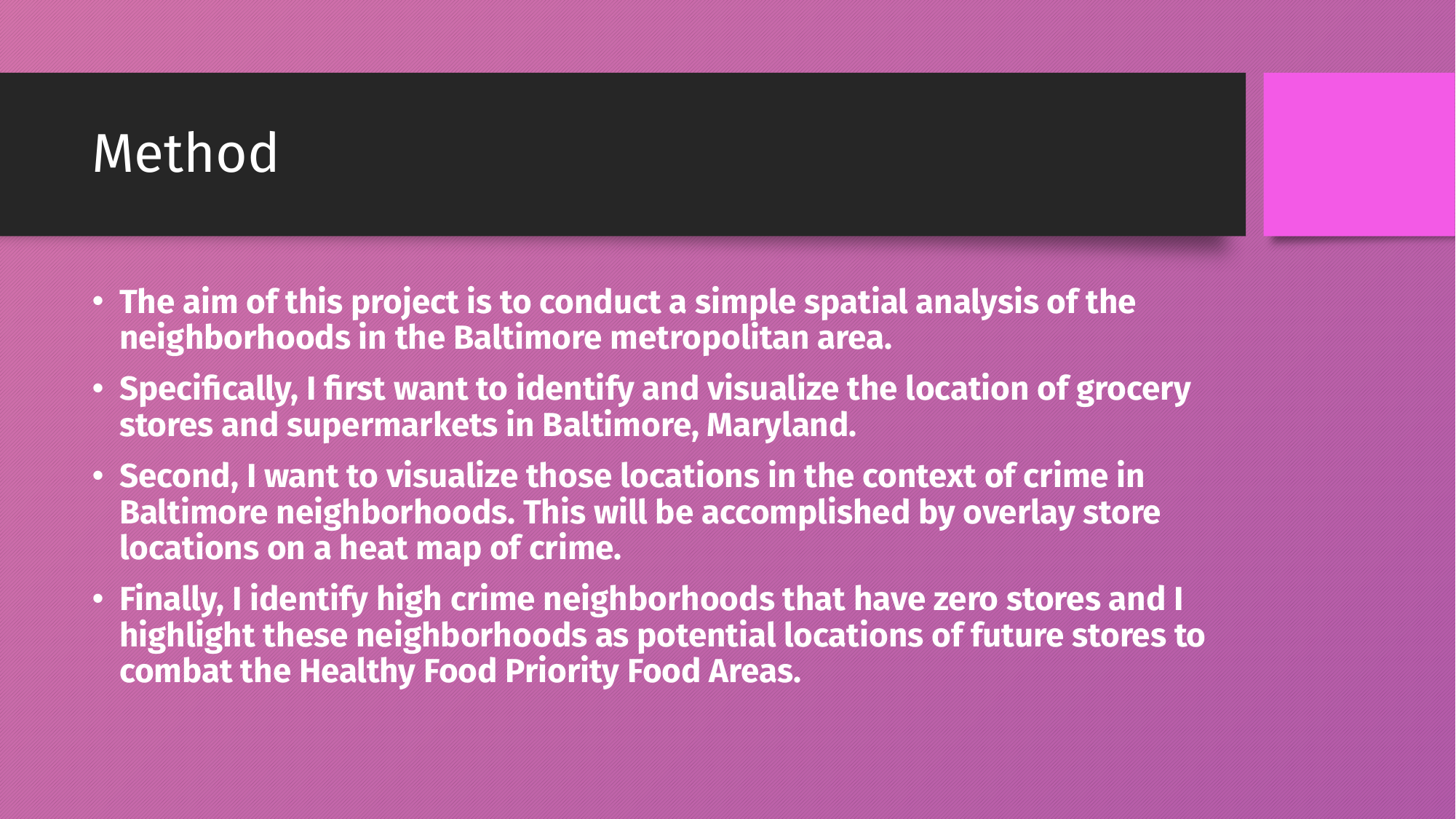

# Method
The aim of this project is to conduct a simple spatial analysis of the neighborhoods in the Baltimore metropolitan area.
Specifically, I first want to identify and visualize the location of grocery stores and supermarkets in Baltimore, Maryland.
Second, I want to visualize those locations in the context of crime in Baltimore neighborhoods. This will be accomplished by overlay store locations on a heat map of crime.
Finally, I identify high crime neighborhoods that have zero stores and I highlight these neighborhoods as potential locations of future stores to combat the Healthy Food Priority Food Areas.